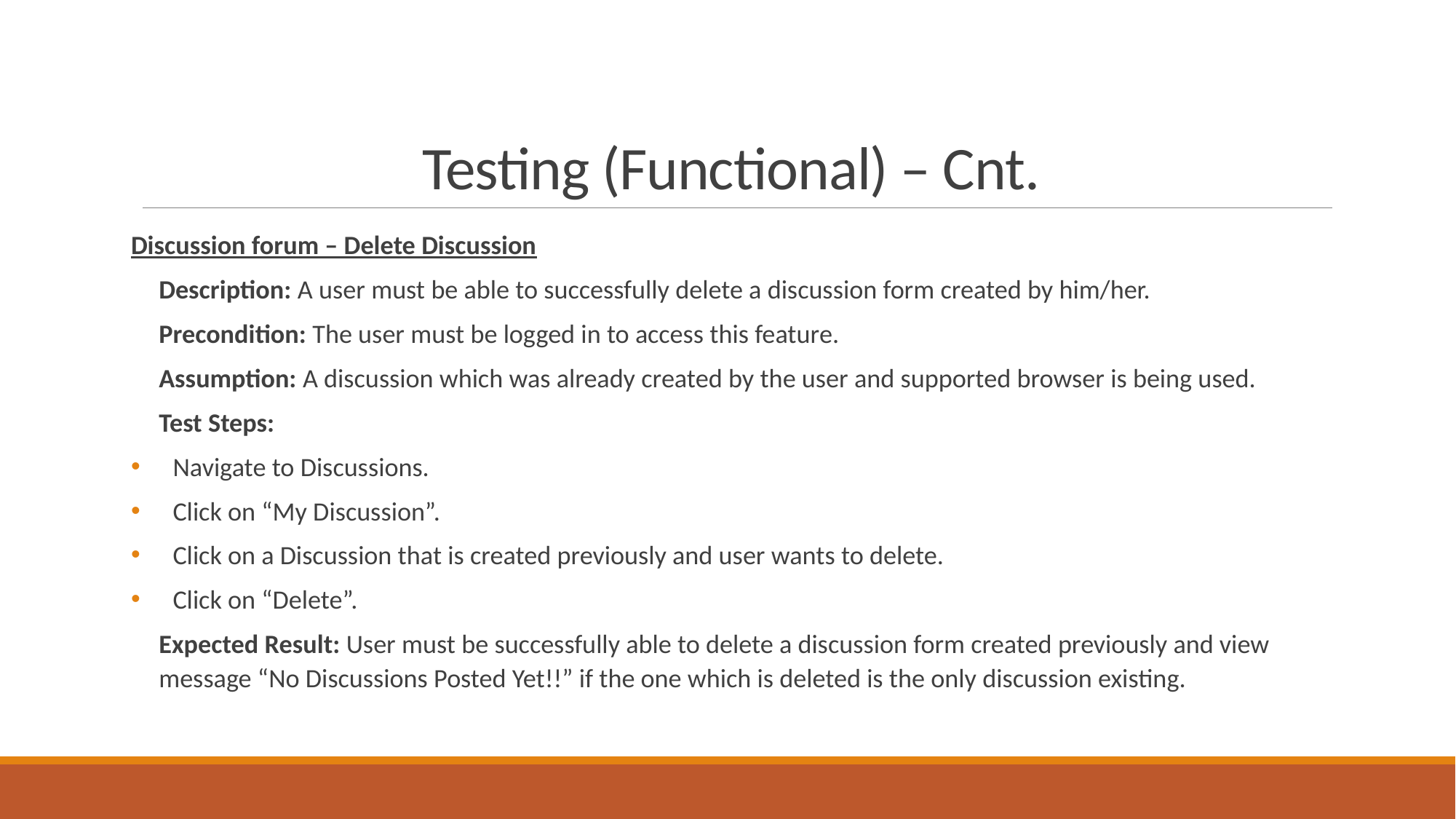

# Testing (Functional) – Cnt.
Discussion forum – Delete Discussion
Description: A user must be able to successfully delete a discussion form created by him/her.
Precondition: The user must be logged in to access this feature.
Assumption: A discussion which was already created by the user and supported browser is being used.
Test Steps:
Navigate to Discussions.
Click on “My Discussion”.
Click on a Discussion that is created previously and user wants to delete.
Click on “Delete”.
Expected Result: User must be successfully able to delete a discussion form created previously and view message “No Discussions Posted Yet!!” if the one which is deleted is the only discussion existing.